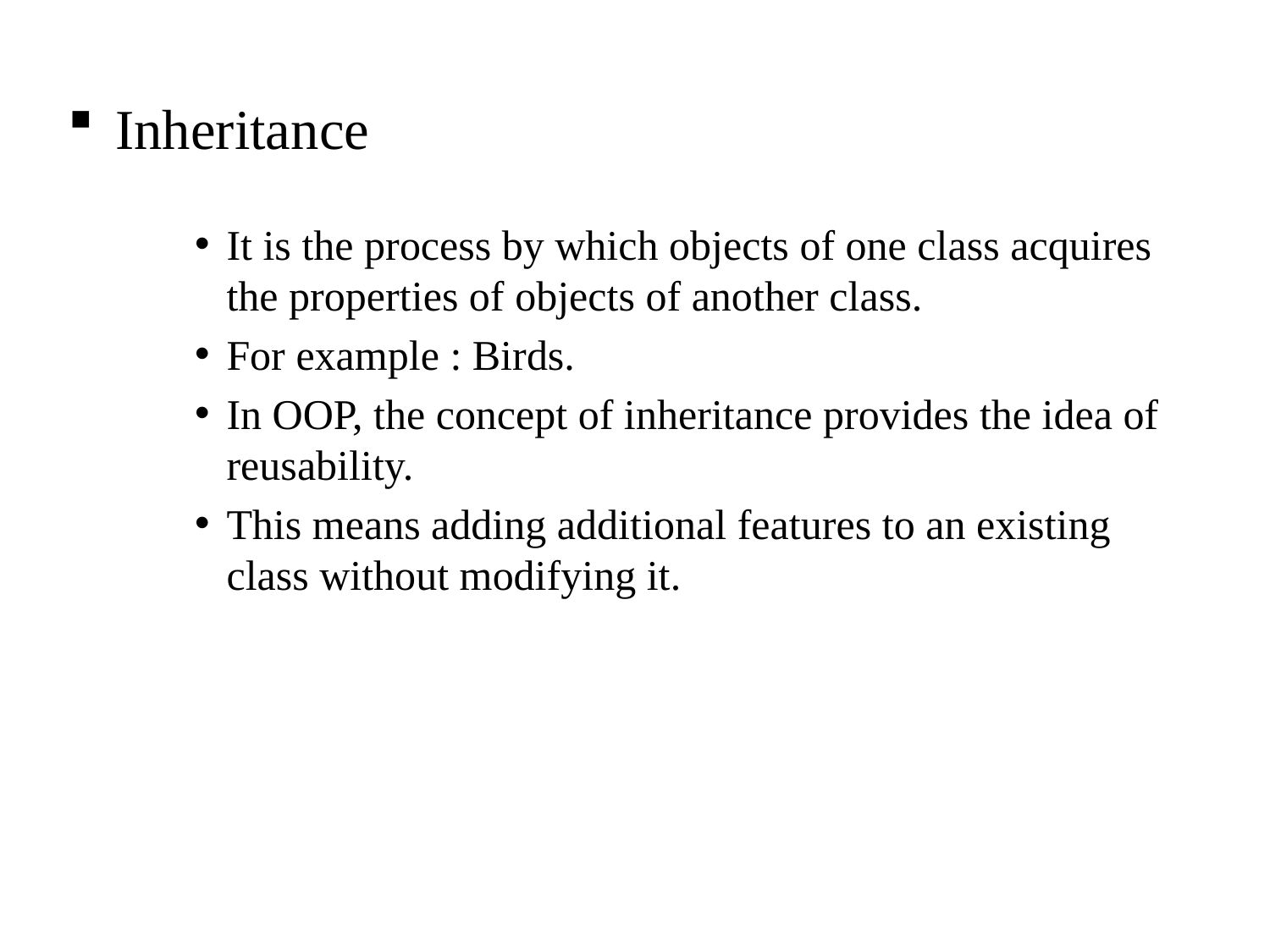

Inheritance

It is the process by which objects of one class acquires the properties of objects of another class.
For example : Birds.
In OOP, the concept of inheritance provides the idea of reusability.
This means adding additional features to an existing class without modifying it.